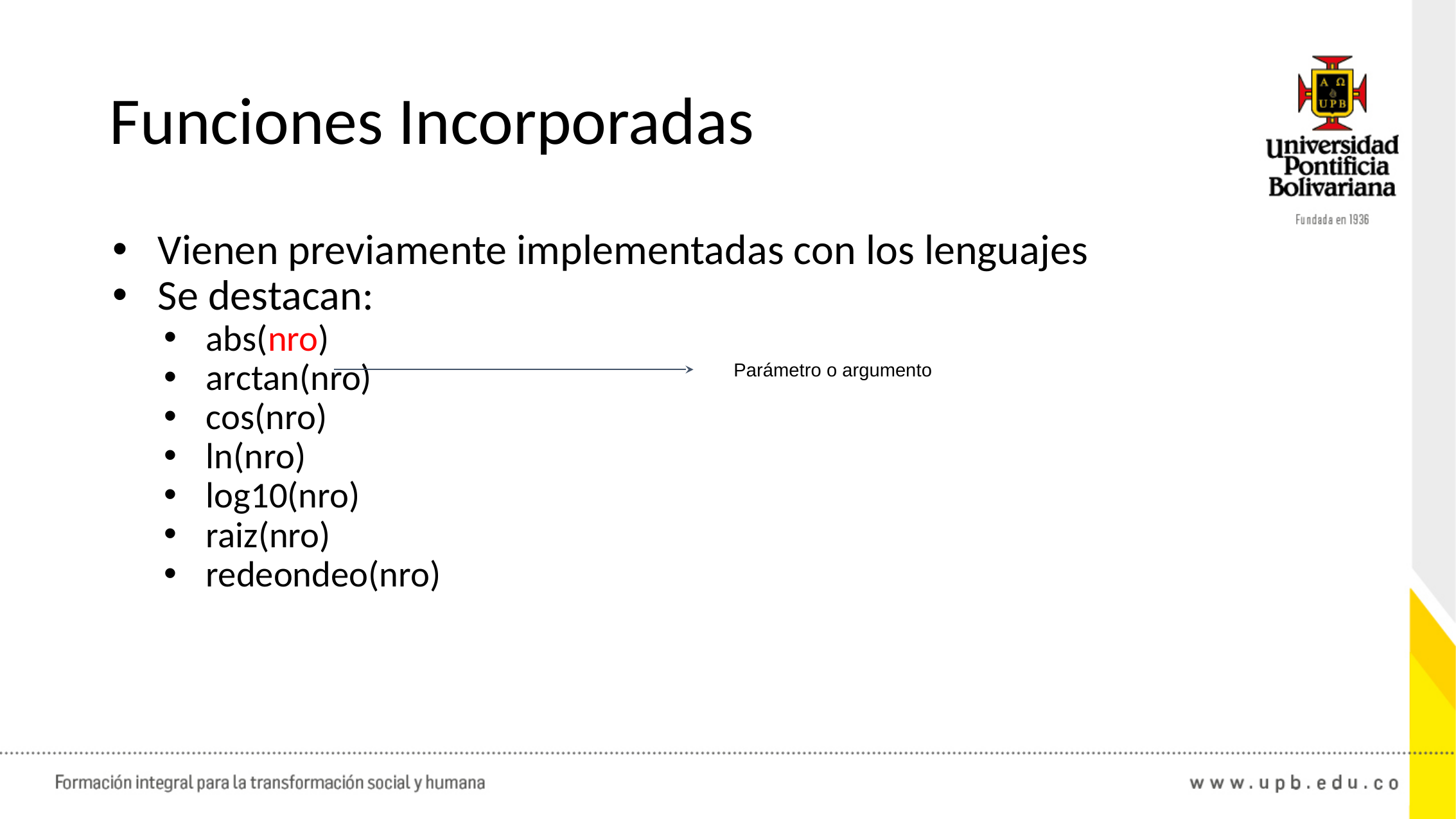

# Funciones Incorporadas
Vienen previamente implementadas con los lenguajes
Se destacan:
abs(nro)
arctan(nro)
cos(nro)
ln(nro)
log10(nro)
raiz(nro)
redeondeo(nro)
Parámetro o argumento